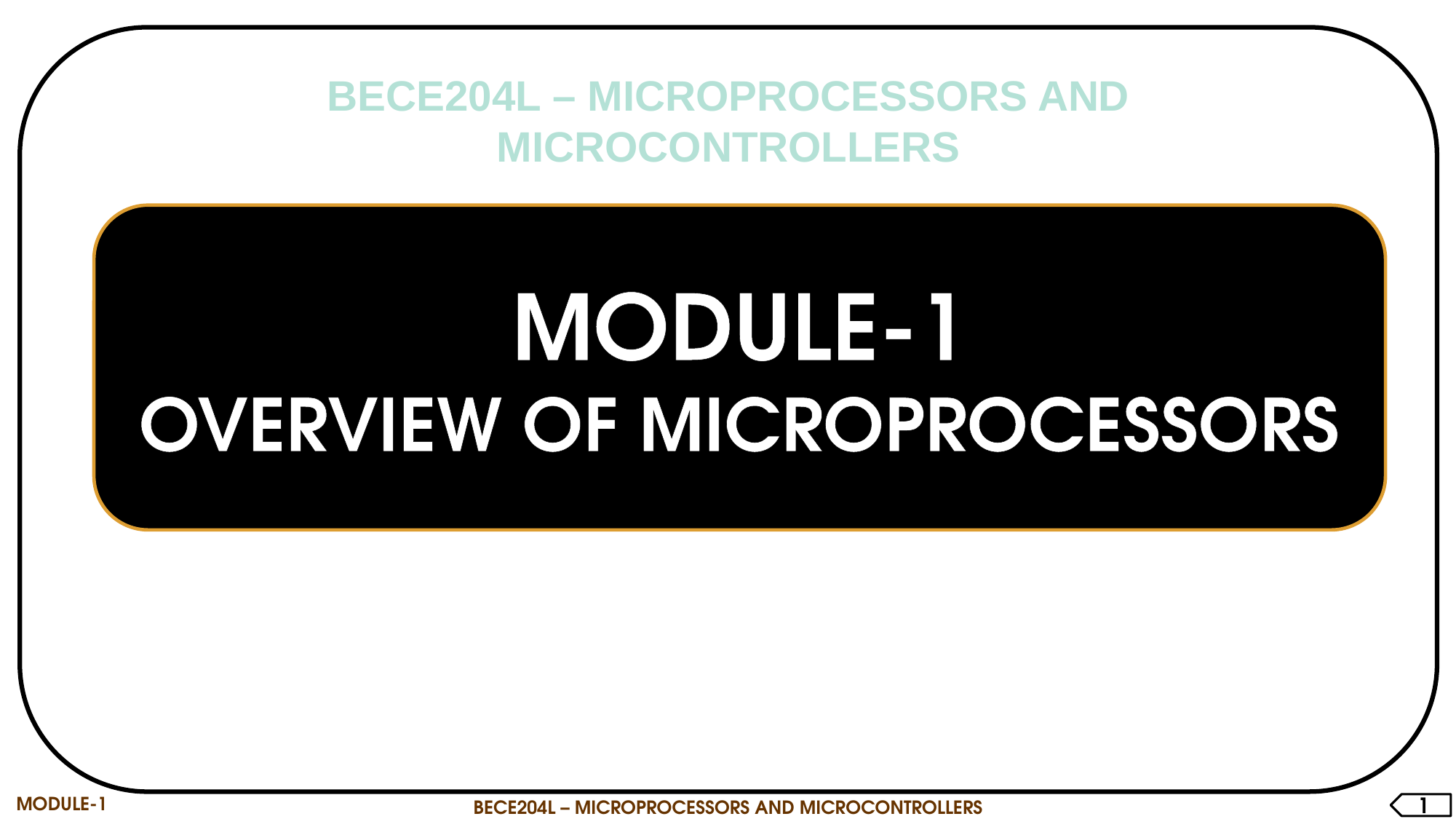

BECE204L – MICROPROCESSORS AND MICROCONTROLLERS

MODULE-1
OVERVIEW OF MICROPROCESSORS
MODULE-1
BECE204L – MICROPROCESSORS AND MICROCONTROLLERS
1